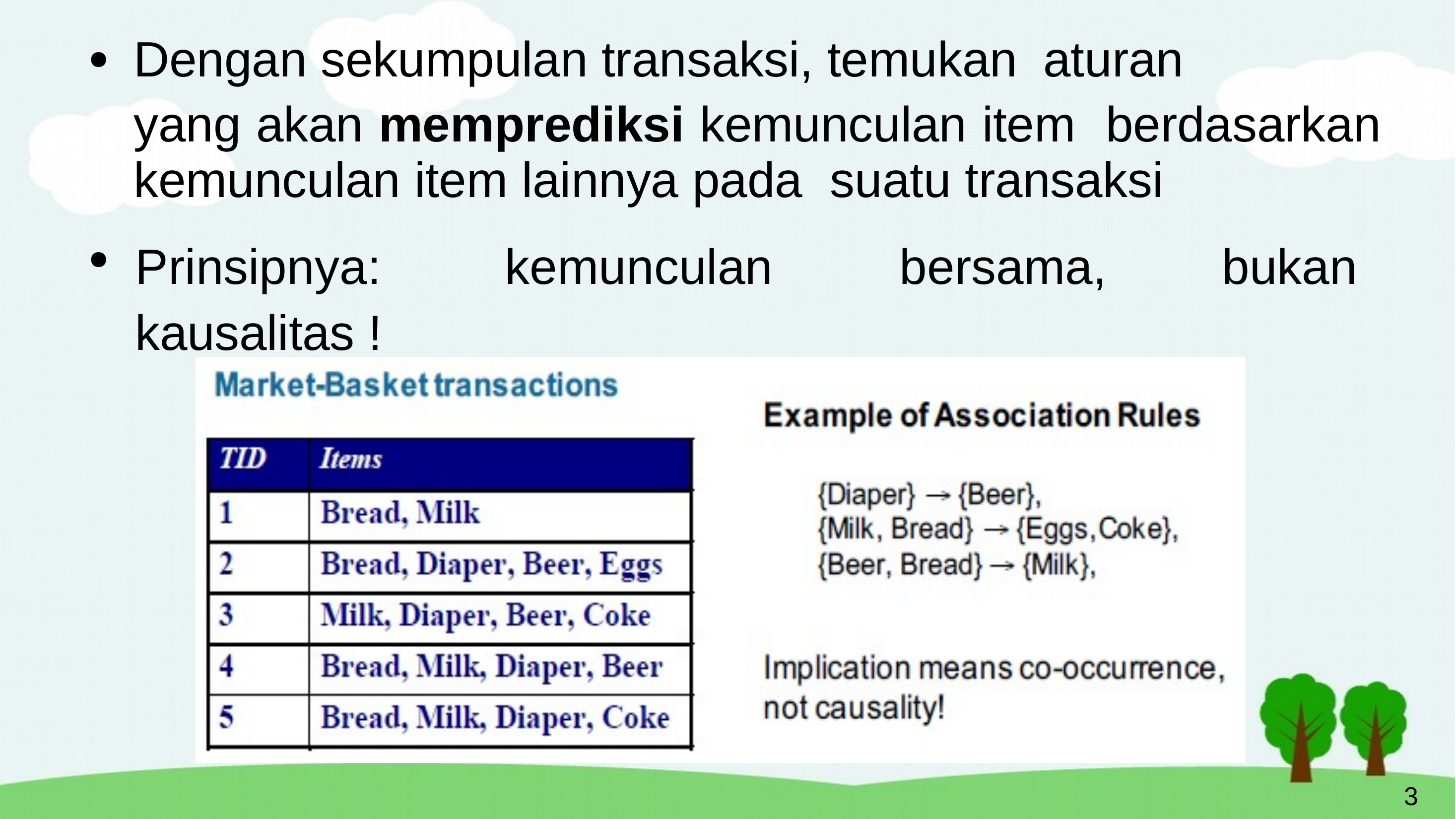

# Definisi Association rule Mining
Dengan sekumpulan transaksi, temukan aturan
●
yang akan memprediksi kemunculan item  berdasarkan kemunculan item lainnya pada  suatu transaksi
Prinsipnya:	kemunculan	bersama,	bukan  kausalitas !
●

3